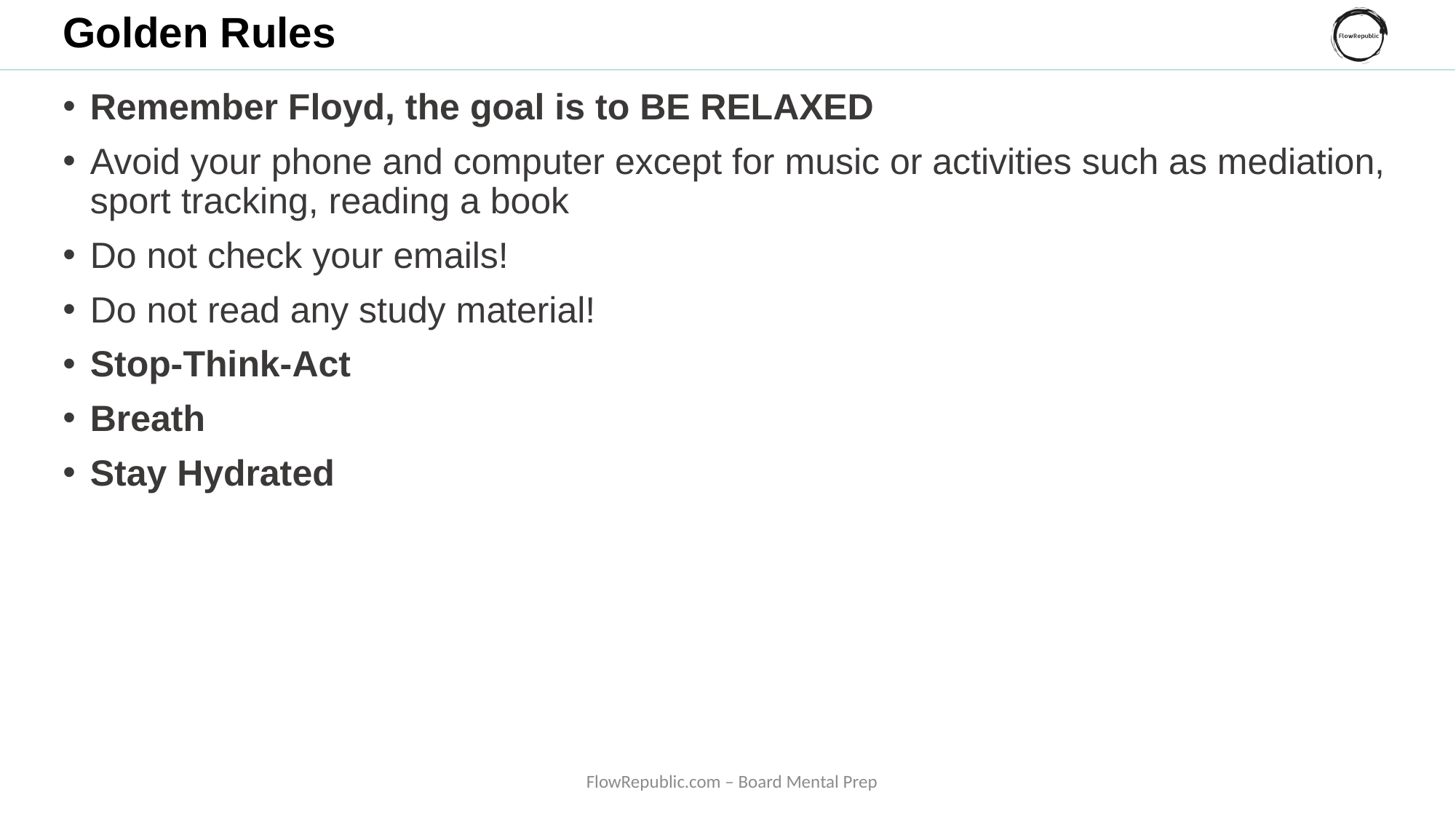

# Golden Rules
Remember Floyd, the goal is to BE RELAXED
Avoid your phone and computer except for music or activities such as mediation, sport tracking, reading a book
Do not check your emails!
Do not read any study material!
Stop-Think-Act
Breath
Stay Hydrated
FlowRepublic.com – Board Mental Prep